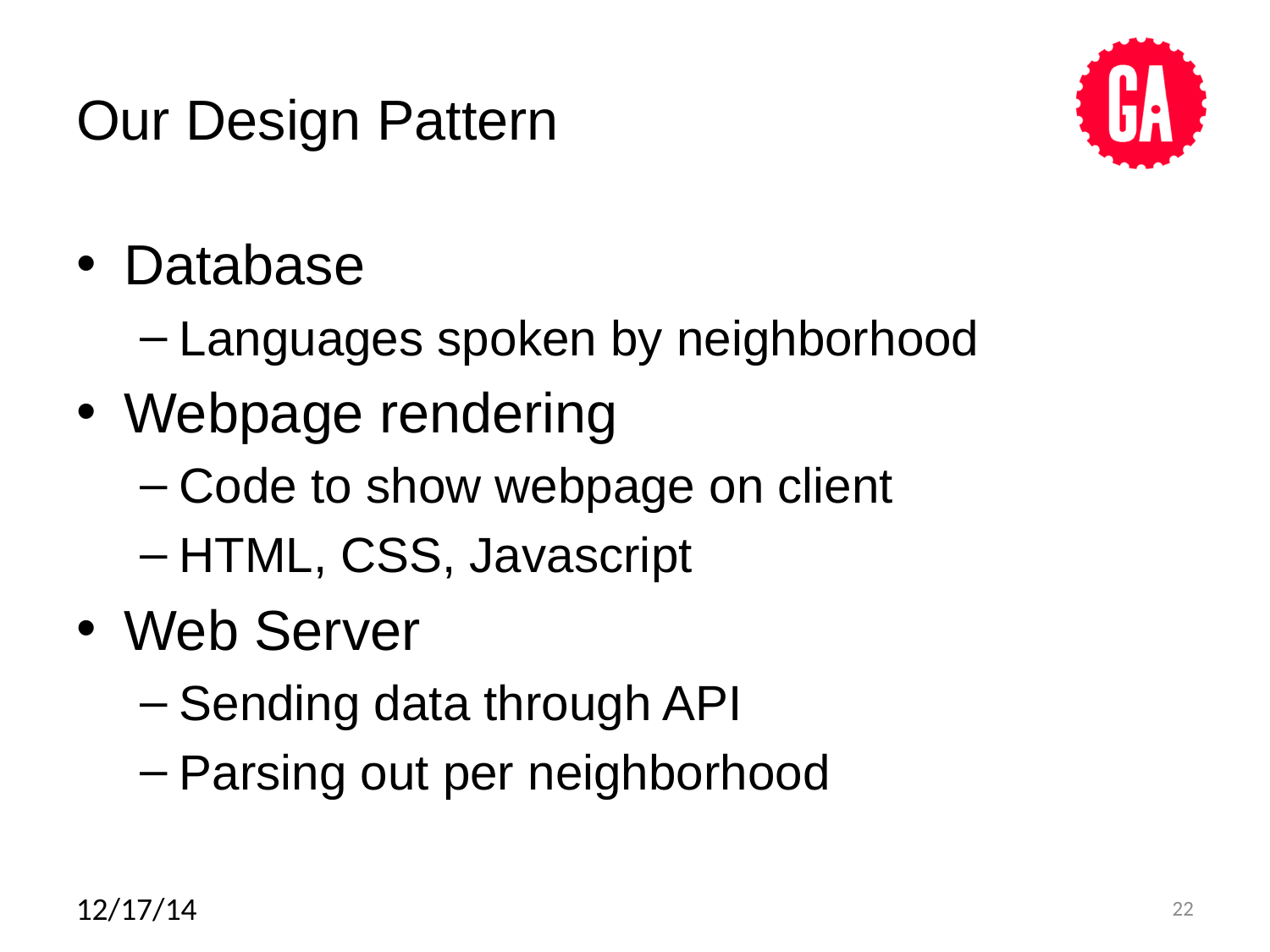

# Our Design Pattern
Database
Languages spoken by neighborhood
Webpage rendering
Code to show webpage on client
HTML, CSS, Javascript
Web Server
Sending data through API
Parsing out per neighborhood
12/17/14
22